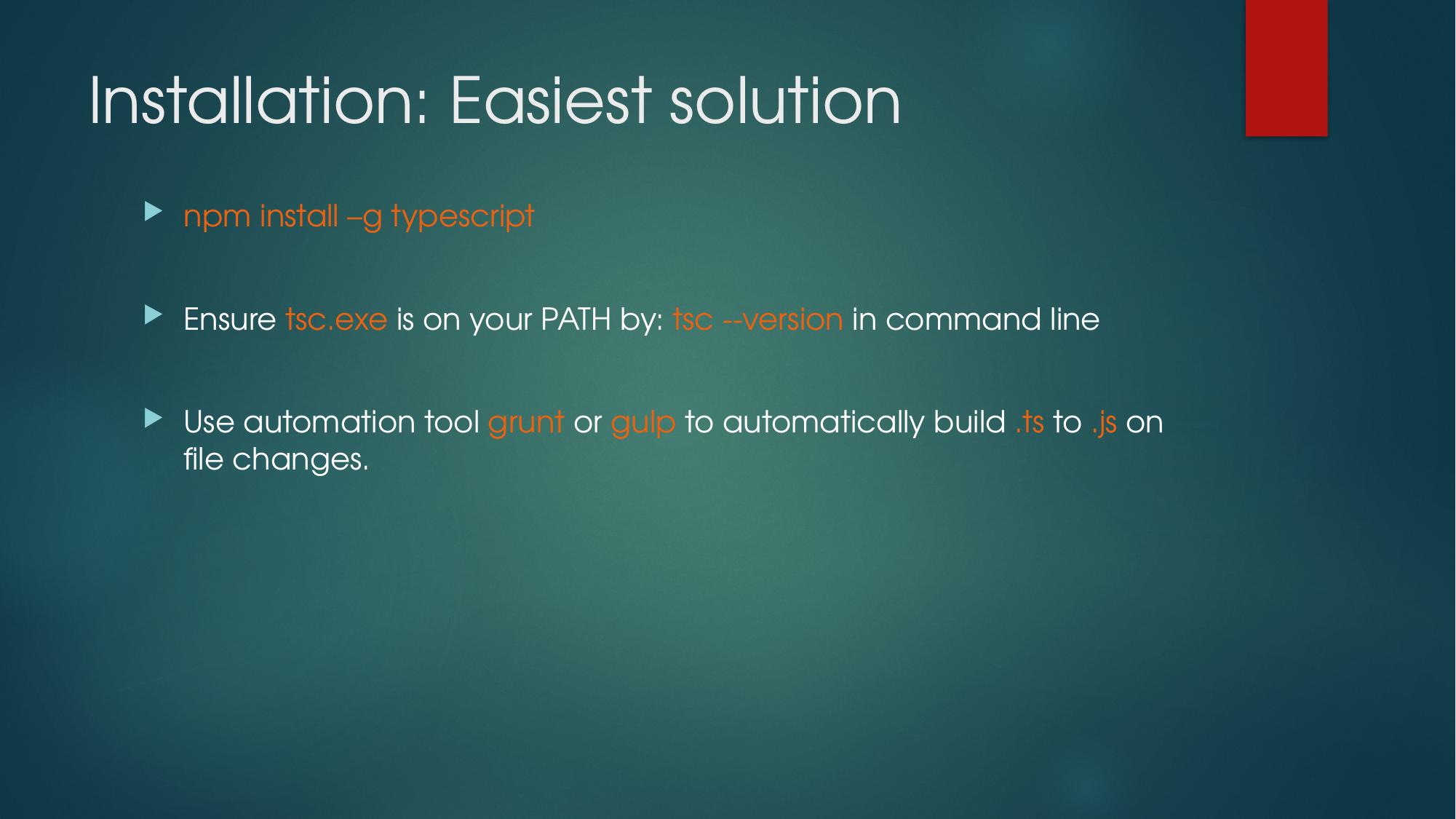

# Installation: Easiest solution
npm install –g typescript

Ensure tsc.exe is on your PATH by: tsc --version in command line

Use automation tool grunt or gulp to automatically build .ts to .js on file changes.